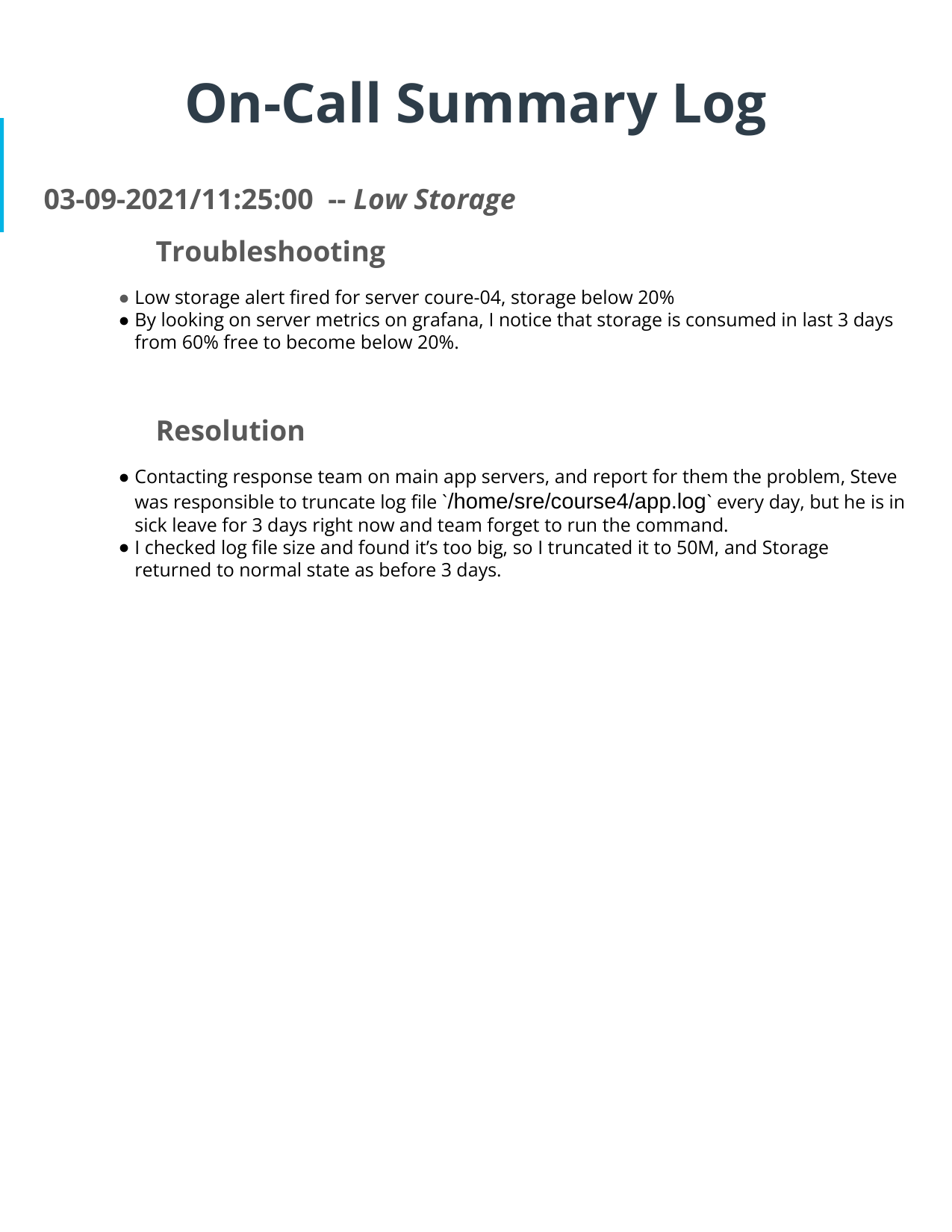

# On-Call Summary Log
03-09-2021/11:25:00  -- Low Storage
	Troubleshooting
Low storage alert fired for server coure-04, storage below 20%
By looking on server metrics on grafana, I notice that storage is consumed in last 3 days from 60% free to become below 20%.

	Resolution
Contacting response team on main app servers, and report for them the problem, Steve was responsible to truncate log file `/home/sre/course4/app.log` every day, but he is in sick leave for 3 days right now and team forget to run the command.
I checked log file size and found it’s too big, so I truncated it to 50M, and Storage returned to normal state as before 3 days.